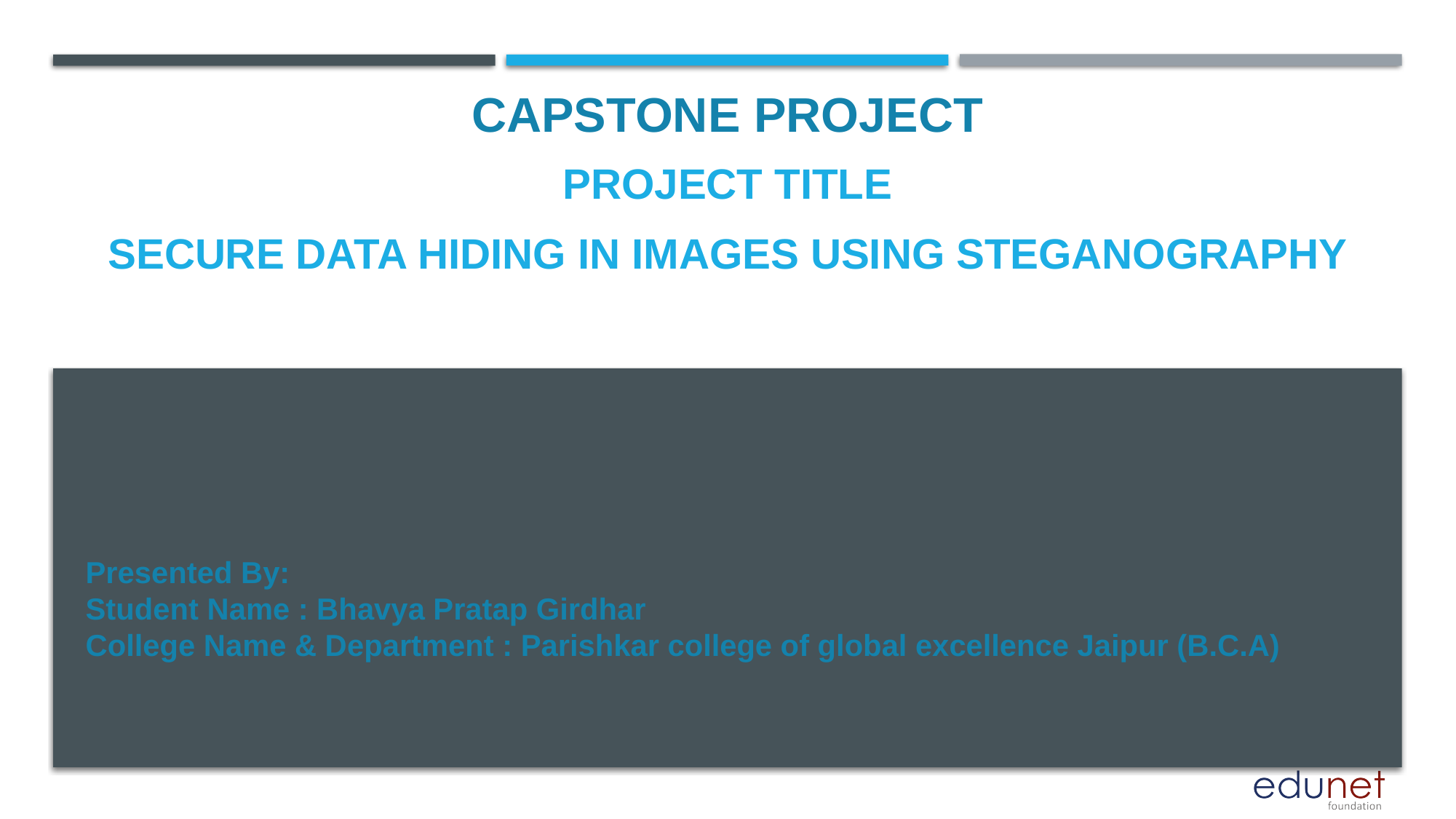

CAPSTONE PROJECT
PROJECT TITLE
# Secure Data hiding in images using steganography
Presented By:
Student Name : Bhavya Pratap Girdhar
College Name & Department : Parishkar college of global excellence Jaipur (B.C.A)